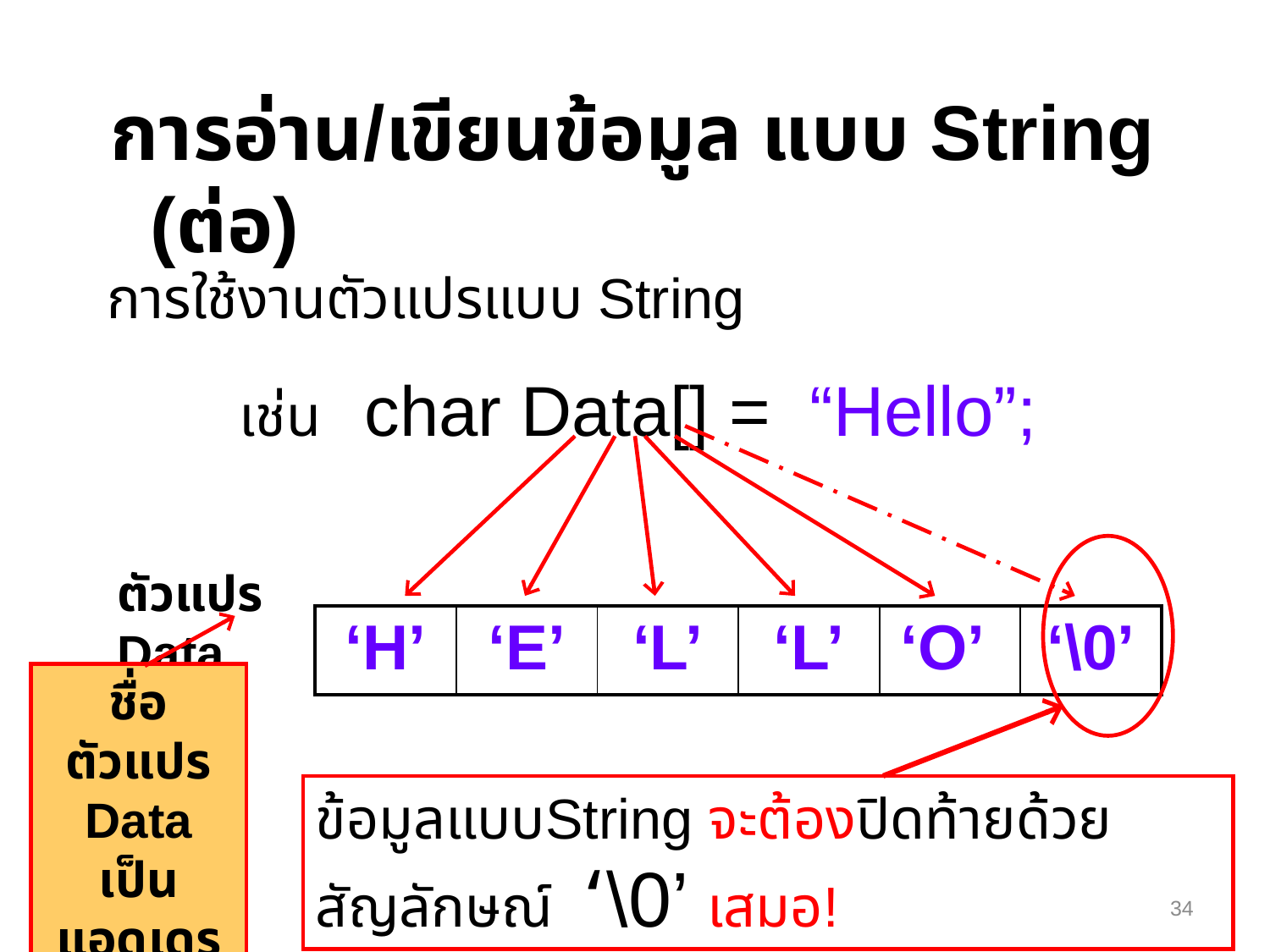

การอ่าน/เขียนข้อมูล แบบ String  (ต่อ)
การใช้งานตัวแปรแบบ String
         เช่น   char Data[] =  “Hello”;

ข้อมูลแบบString จะต้องปิดท้ายด้วยสัญลักษณ์  ‘\0’ เสมอ!
ตัวแปร  Data
| ‘H’ | ‘E’ | ‘L’ | ‘L’ | ‘O’ | ‘\0’ |
| --- | --- | --- | --- | --- | --- |

ชื่อตัวแปร Data เป็นแอดเดรสของข้อมูลชุดนี้
34